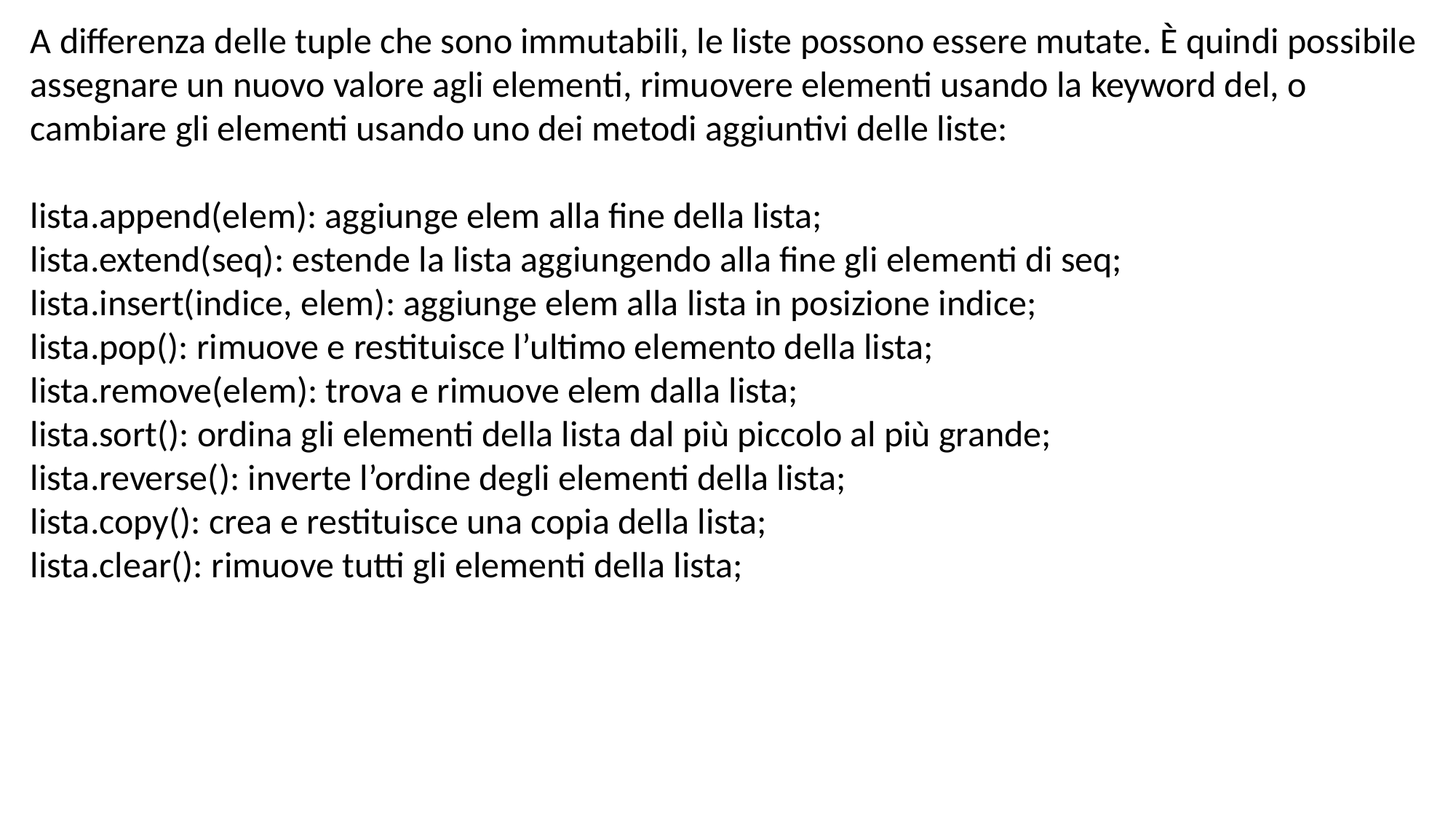

A differenza delle tuple che sono immutabili, le liste possono essere mutate. È quindi possibile assegnare un nuovo valore agli elementi, rimuovere elementi usando la keyword del, o cambiare gli elementi usando uno dei metodi aggiuntivi delle liste:

lista.append(elem): aggiunge elem alla fine della lista;
lista.extend(seq): estende la lista aggiungendo alla fine gli elementi di seq;
lista.insert(indice, elem): aggiunge elem alla lista in posizione indice;
lista.pop(): rimuove e restituisce l’ultimo elemento della lista;
lista.remove(elem): trova e rimuove elem dalla lista;
lista.sort(): ordina gli elementi della lista dal più piccolo al più grande;
lista.reverse(): inverte l’ordine degli elementi della lista;
lista.copy(): crea e restituisce una copia della lista;
lista.clear(): rimuove tutti gli elementi della lista;